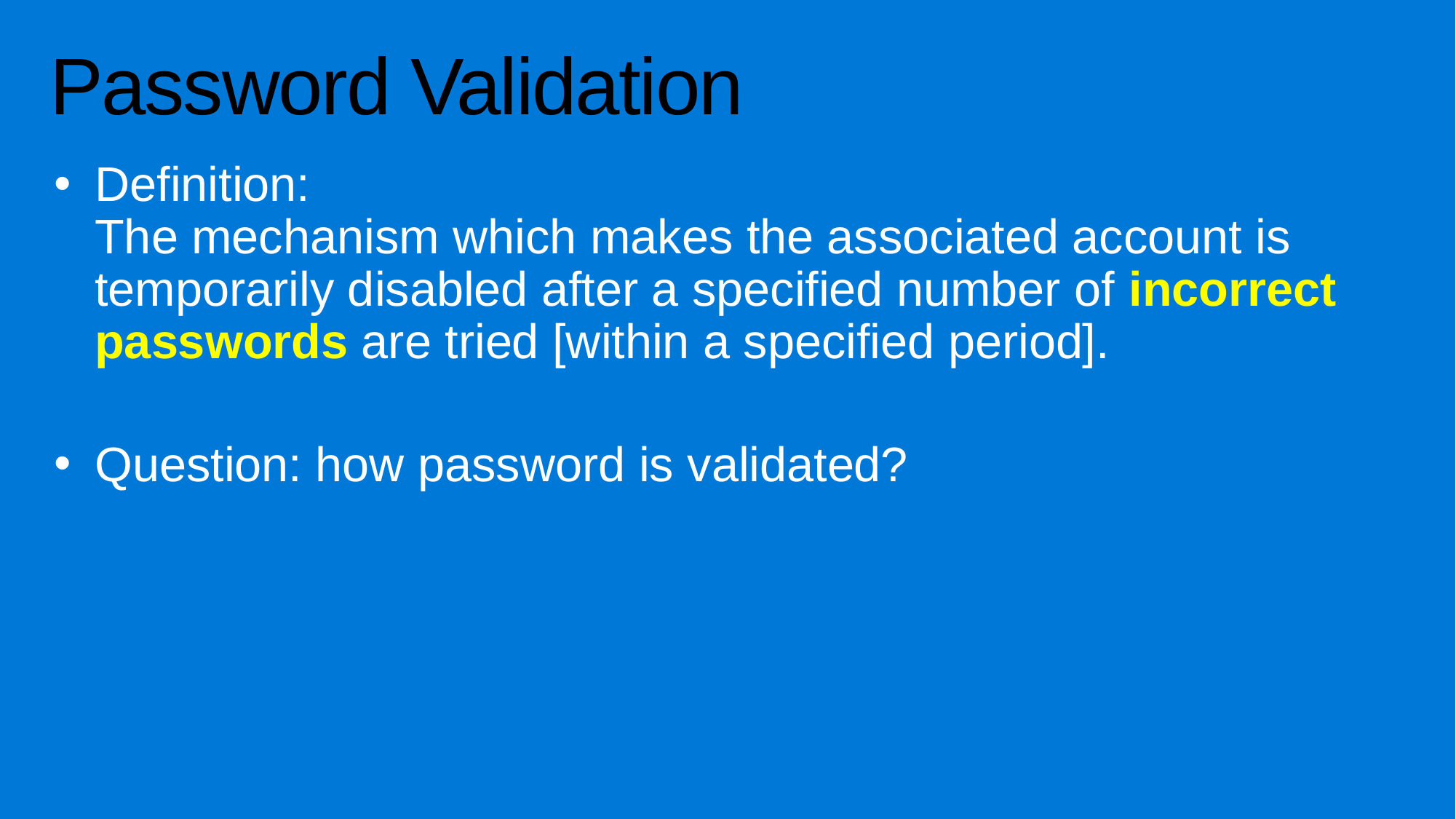

# Password Validation
Definition:
The mechanism which makes the associated account is temporarily disabled after a specified number of incorrect passwords are tried [within a specified period].

Question: how password is validated?